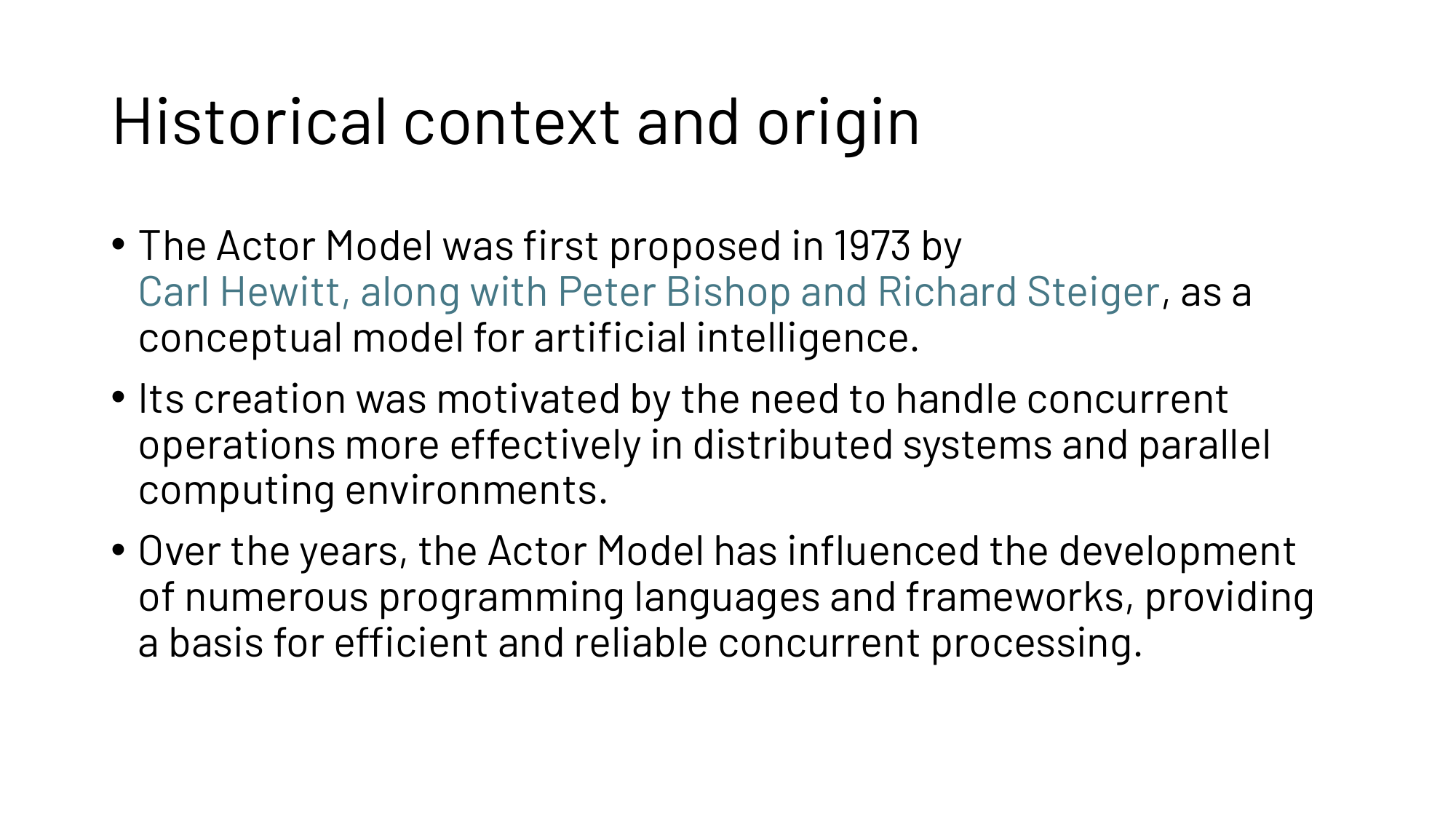

# Historical context and origin
The Actor Model was first proposed in 1973 by Carl Hewitt, along with Peter Bishop and Richard Steiger, as a conceptual model for artificial intelligence.
Its creation was motivated by the need to handle concurrent operations more effectively in distributed systems and parallel computing environments.
Over the years, the Actor Model has influenced the development of numerous programming languages and frameworks, providing a basis for efficient and reliable concurrent processing.